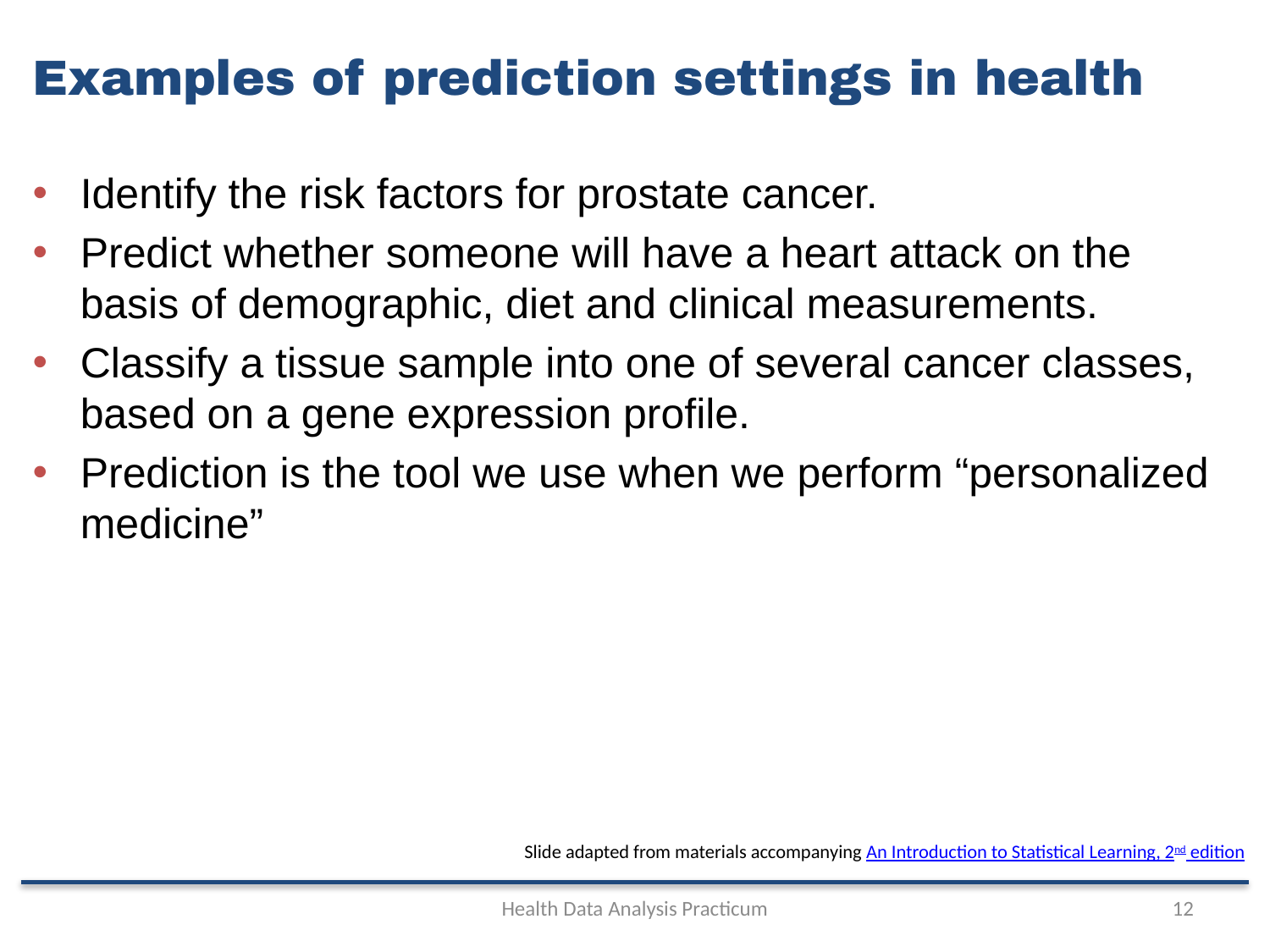

# Examples of prediction settings in health
Identify the risk factors for prostate cancer.
Predict whether someone will have a heart attack on the basis of demographic, diet and clinical measurements.
Classify a tissue sample into one of several cancer classes, based on a gene expression profile.
Prediction is the tool we use when we perform “personalized medicine”
Slide adapted from materials accompanying An Introduction to Statistical Learning, 2nd edition
Health Data Analysis Practicum
12